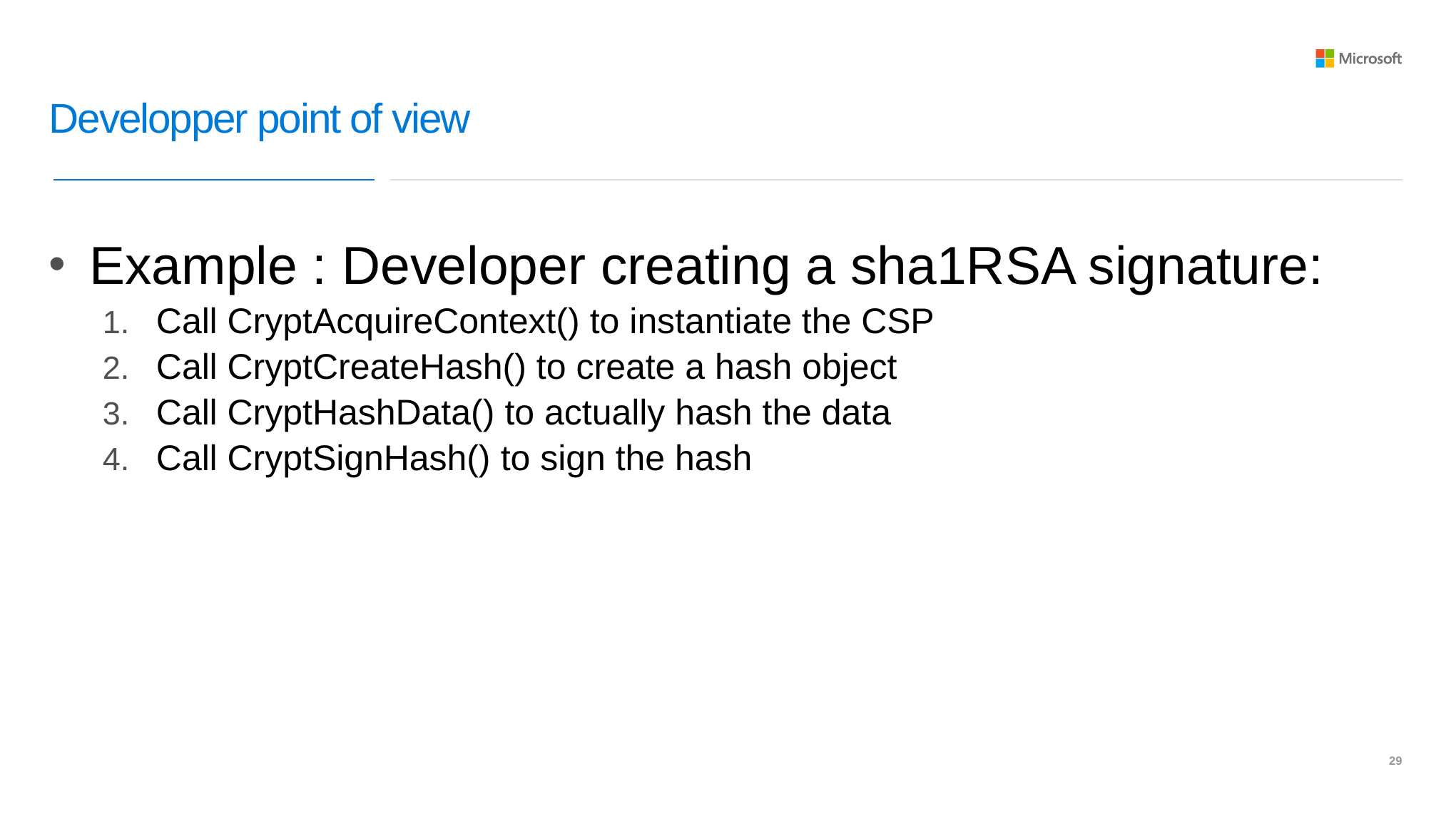

# Developper point of view
Example : Developer creating a sha1RSA signature:
Call CryptAcquireContext() to instantiate the CSP
Call CryptCreateHash() to create a hash object
Call CryptHashData() to actually hash the data
Call CryptSignHash() to sign the hash

29